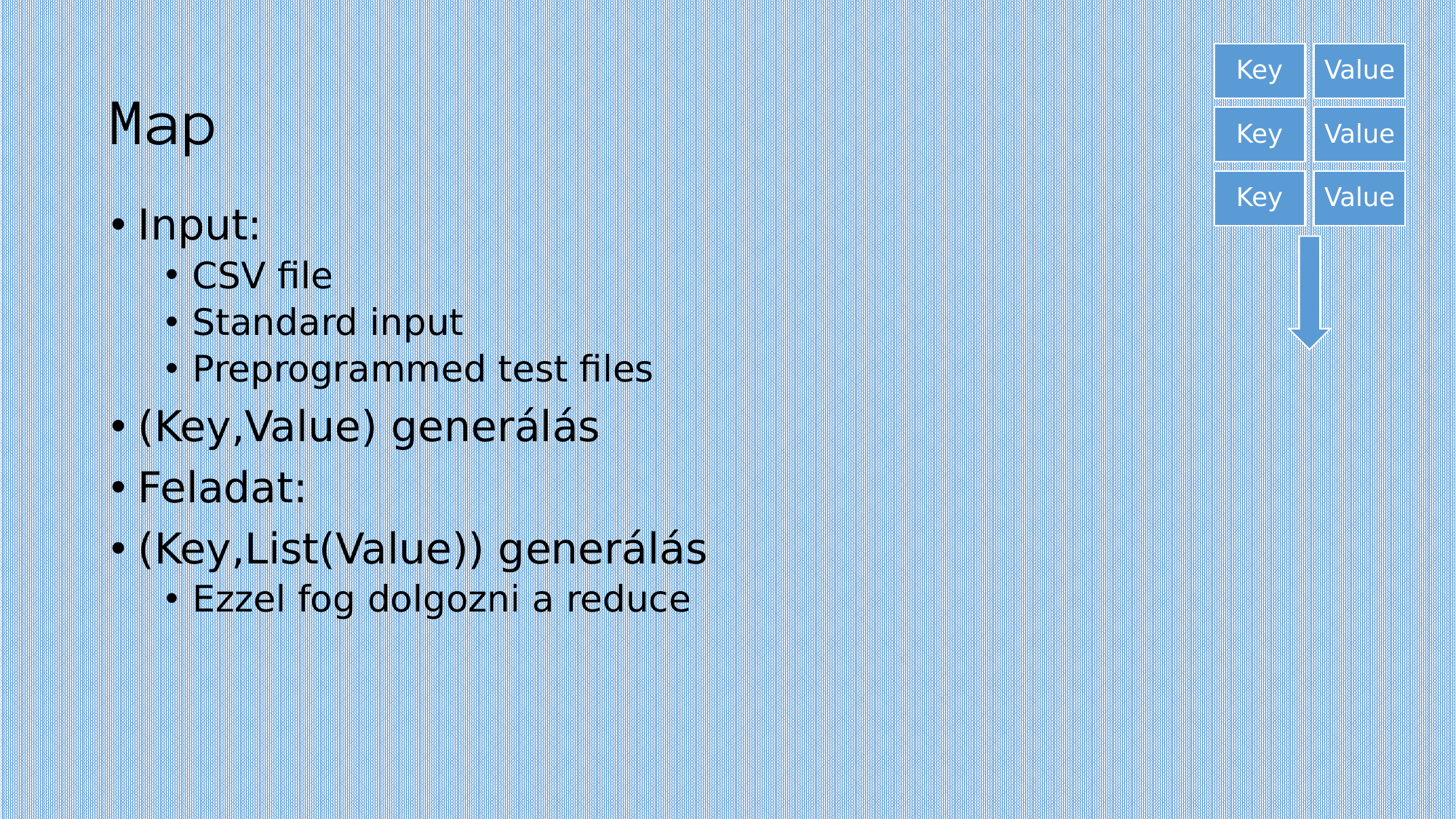

# Map
Key
Value
Key
Value
Key
Value

Input:
CSV file
Standard input
Preprogrammed test files
(Key,Value) generálás
Feladat:
(Key,List(Value)) generálás
Ezzel fog dolgozni a reduce